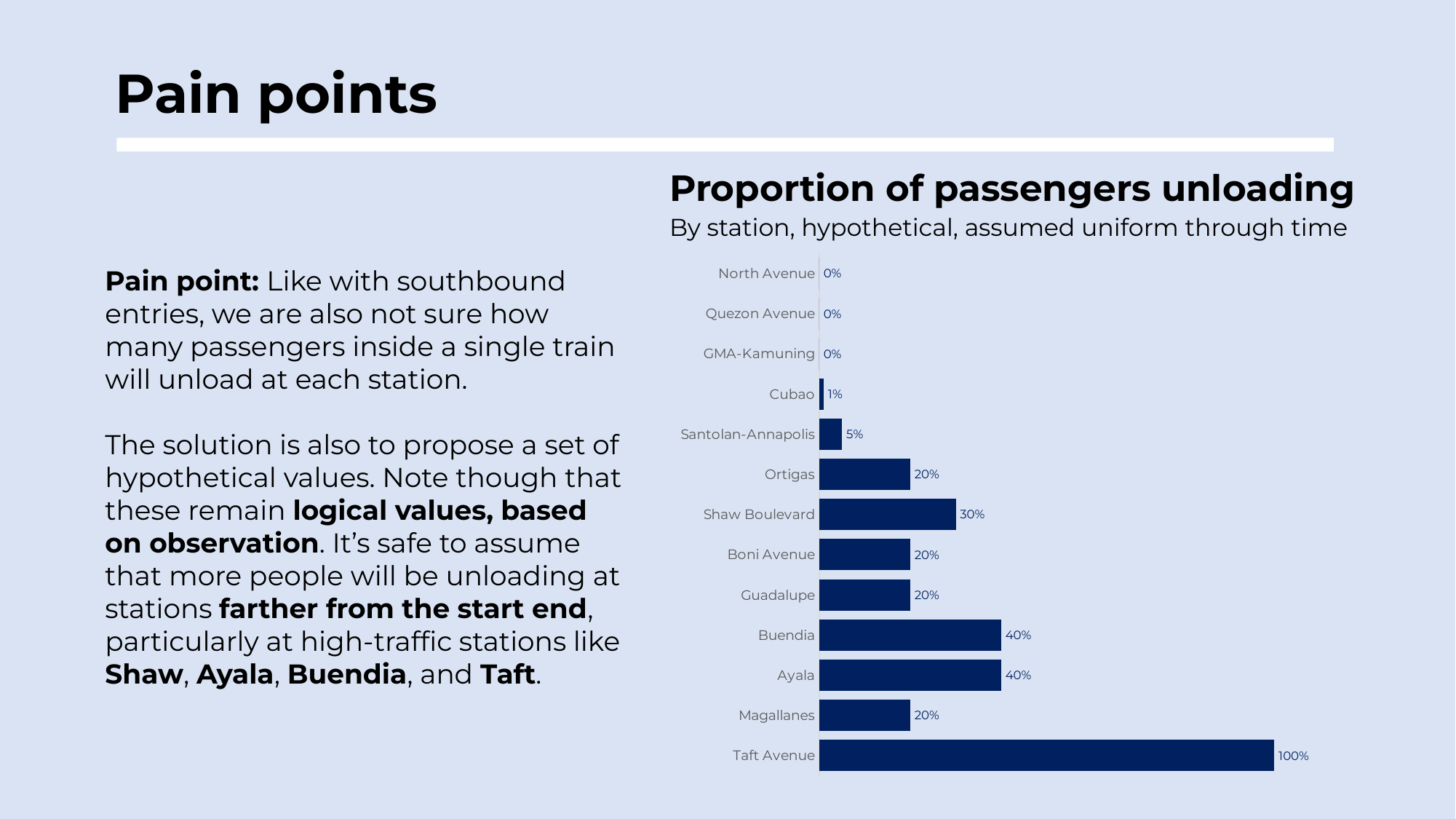

Pain points

Proportion of passengers unloading
By station, hypothetical, assumed uniform through time

### Chart

| Category | Series 1 |
|---|---|
| Taft Avenue | 1.0 |
| Magallanes | 0.2 |
| Ayala | 0.4 |
| Buendia | 0.4 |
| Guadalupe | 0.2 |
| Boni Avenue | 0.2 |
| Shaw Boulevard | 0.3 |
| Ortigas | 0.2 |
| Santolan-Annapolis | 0.05 |
| Cubao | 0.01 |
| GMA-Kamuning | 0.0 |
| Quezon Avenue | 0.0 |
| North Avenue | 0.0 |
Pain point: Like with southbound entries, we are also not sure how many passengers inside a single train will unload at each station.

The solution is also to propose a set of hypothetical values. Note though that these remain logical values, based on observation. It’s safe to assume that more people will be unloading at stations farther from the start end, particularly at high-traffic stations like Shaw, Ayala, Buendia, and Taft.